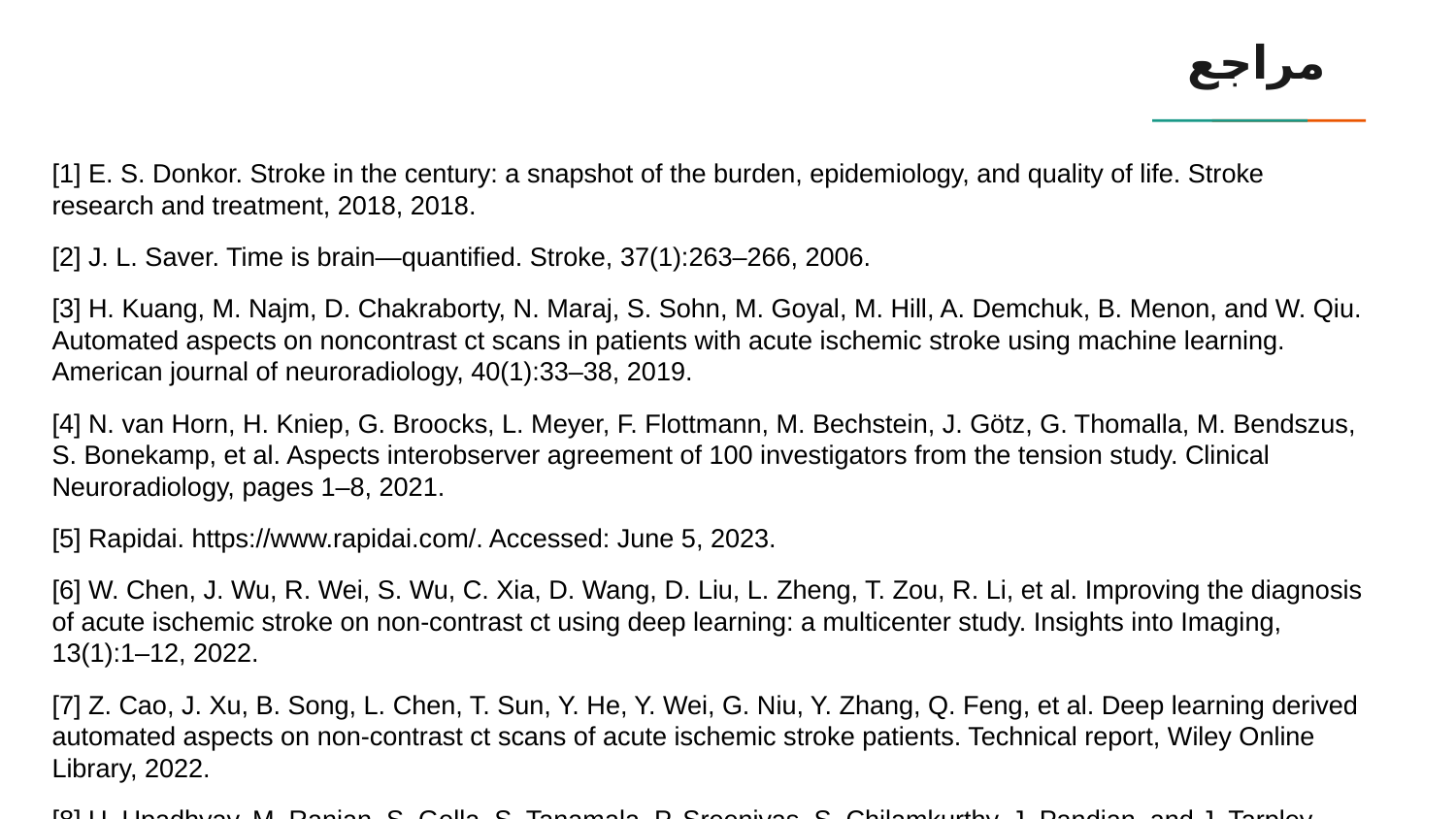

# مراجع
[1] E. S. Donkor. Stroke in the century: a snapshot of the burden, epidemiology, and quality of life. Stroke research and treatment, 2018, 2018.
[2] J. L. Saver. Time is brain—quantified. Stroke, 37(1):263–266, 2006.
[3] H. Kuang, M. Najm, D. Chakraborty, N. Maraj, S. Sohn, M. Goyal, M. Hill, A. Demchuk, B. Menon, and W. Qiu. Automated aspects on noncontrast ct scans in patients with acute ischemic stroke using machine learning. American journal of neuroradiology, 40(1):33–38, 2019.
[4] N. van Horn, H. Kniep, G. Broocks, L. Meyer, F. Flottmann, M. Bechstein, J. Götz, G. Thomalla, M. Bendszus, S. Bonekamp, et al. Aspects interobserver agreement of 100 investigators from the tension study. Clinical Neuroradiology, pages 1–8, 2021.
[5] Rapidai. https://www.rapidai.com/. Accessed: June 5, 2023.
[6] W. Chen, J. Wu, R. Wei, S. Wu, C. Xia, D. Wang, D. Liu, L. Zheng, T. Zou, R. Li, et al. Improving the diagnosis of acute ischemic stroke on non-contrast ct using deep learning: a multicenter study. Insights into Imaging, 13(1):1–12, 2022.
[7] Z. Cao, J. Xu, B. Song, L. Chen, T. Sun, Y. He, Y. Wei, G. Niu, Y. Zhang, Q. Feng, et al. Deep learning derived automated aspects on non-contrast ct scans of acute ischemic stroke patients. Technical report, Wiley Online Library, 2022.
[8] U. Upadhyay, M. Ranjan, S. Golla, S. Tanamala, P. Sreenivas, S. Chilamkurthy, J. Pandian, and J. Tarpley. Deep-aspects: A segmentation-assisted model for stroke severity measurement. In Computer Vision–ECCV 2022 Workshops: Tel Aviv, Israel, October 23–27, 2022, Proceedings, Part III, pages 330–339. Springer, 2023.